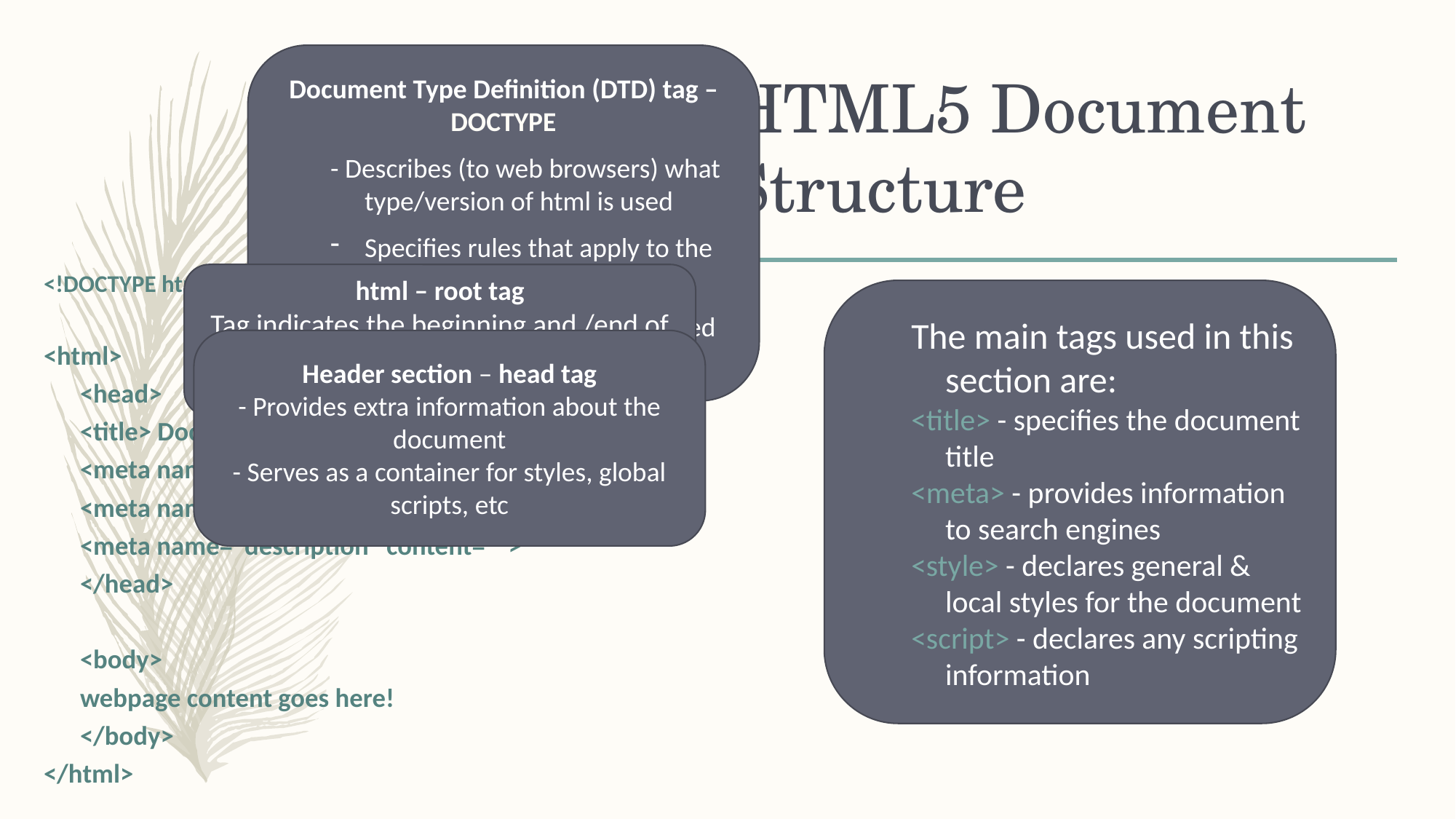

Document Type Definition (DTD) tag – DOCTYPE
- Describes (to web browsers) what type/version of html is used
Specifies rules that apply to the markup of documents
An HTML document is validated against a DTD
# HTML5 Document Structure
html – root tag
Tag indicates the beginning and /end of an HTML document

<!DOCTYPE html>

<html>
 	<head>
  		<title> Document Title </title>
  		<meta name="author" content="">
  		<meta name="keywords" content="">
  		<meta name="description" content="">
 	</head>

 	<body>
  		webpage content goes here!
 	</body>
</html>

The main tags used in this section are:
<title> - specifies the document title
<meta> - provides information to search engines
<style> - declares general & local styles for the document
<script> - declares any scripting information
Header section – head tag
- Provides extra information about the document
- Serves as a container for styles, global scripts, etc